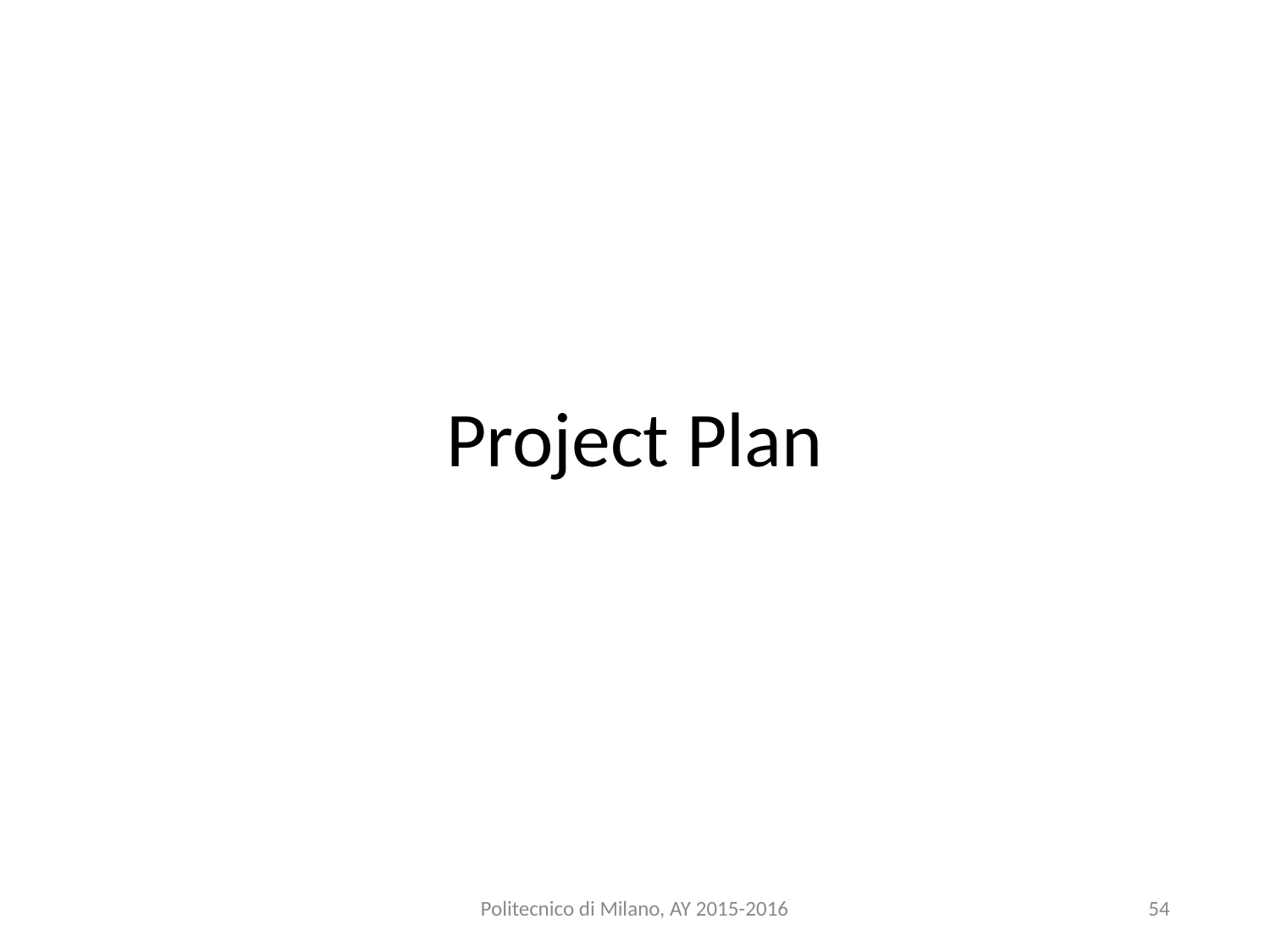

# Project Plan
Politecnico di Milano, AY 2015-2016
54